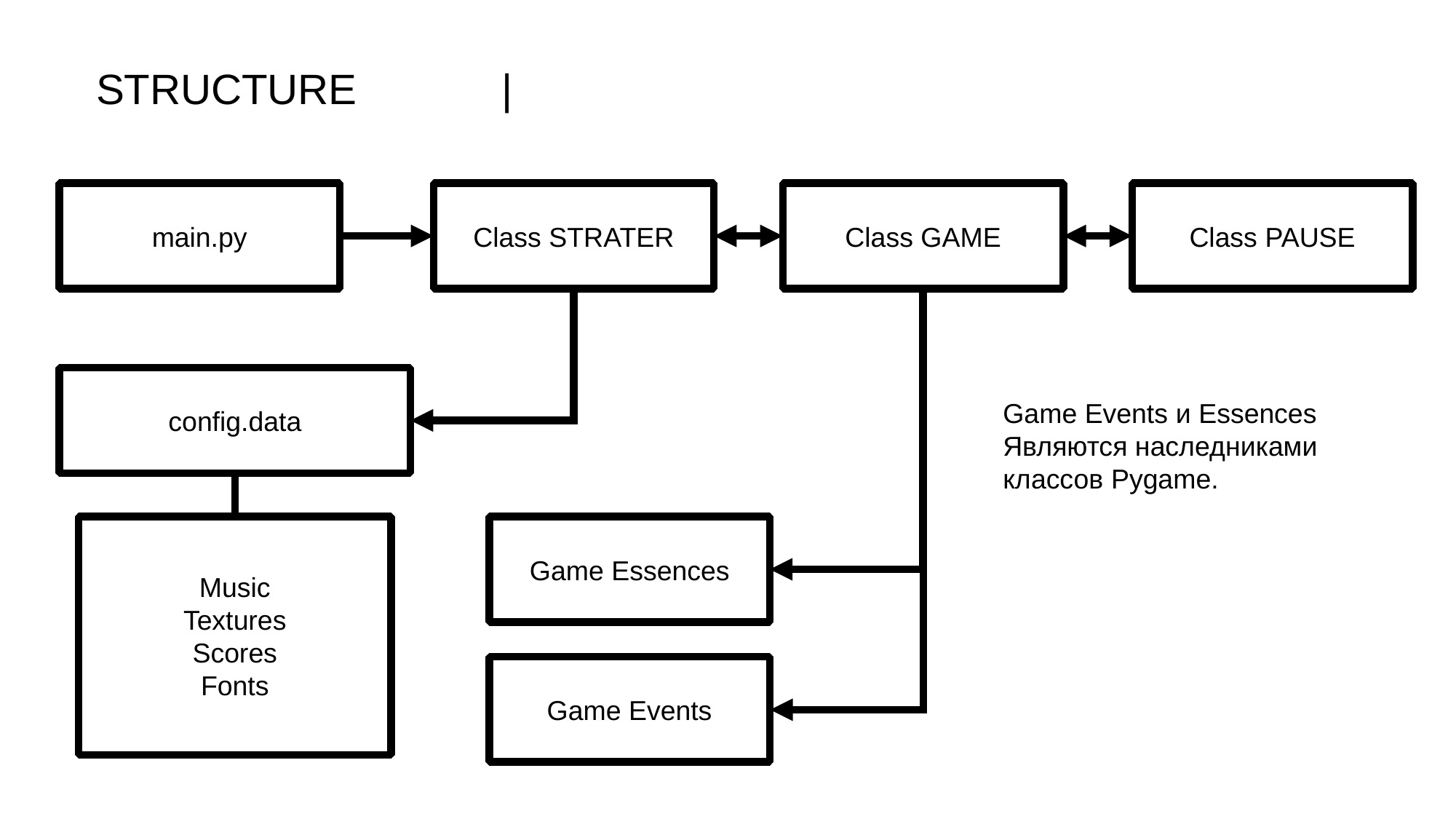

STRUCTURE
|
Class STRATER
Class GAME
Class PAUSE
main.py
config.data
Game Events и Essences
Являются наследниками классов Pygame.
Music
Textures
Scores
Fonts
Game Essences
Game Events